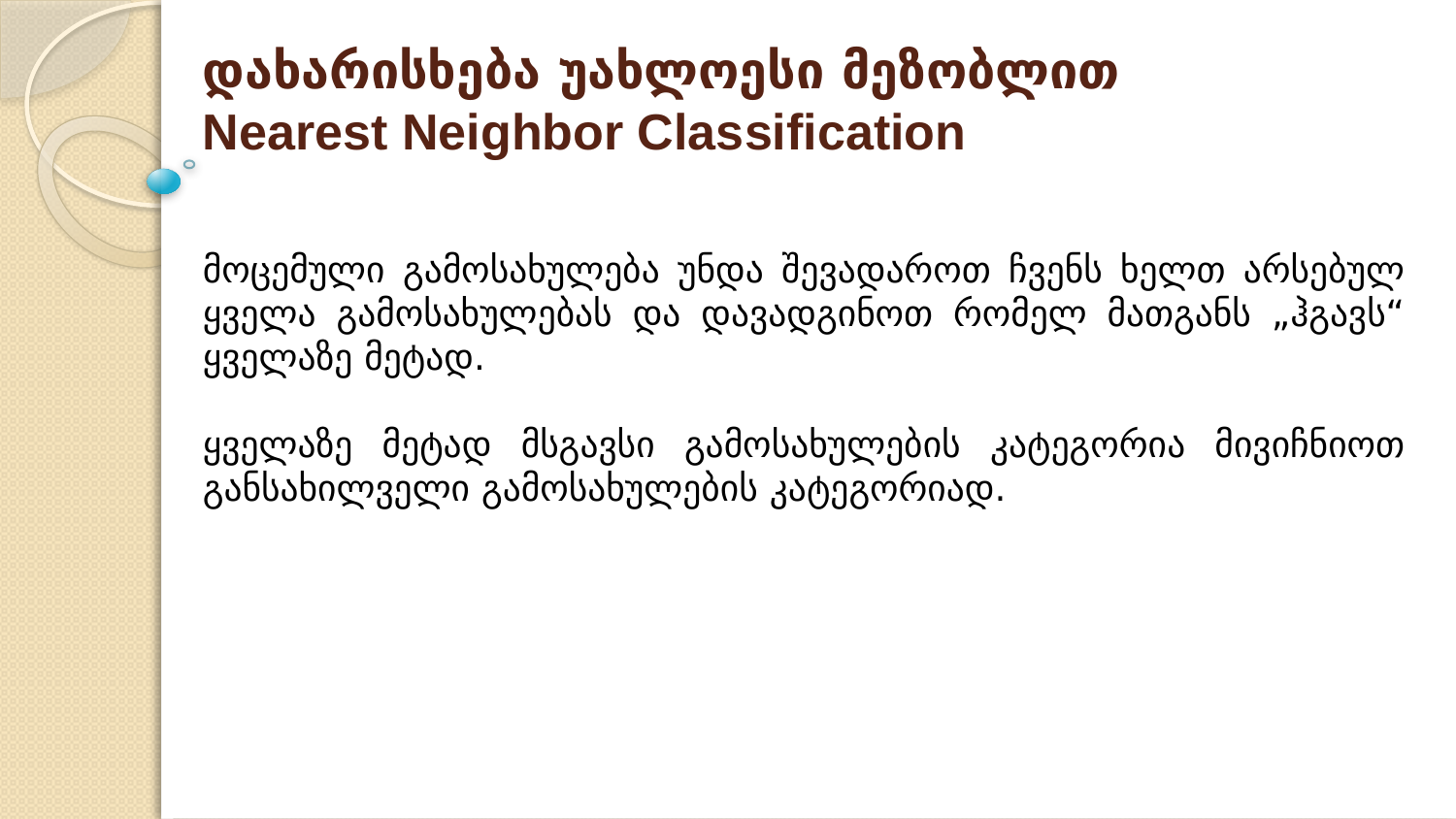

# დახარისხება უახლოესი მეზობლით Nearest Neighbor Classification
მოცემული გამოსახულება უნდა შევადაროთ ჩვენს ხელთ არსებულ ყველა გამოსახულებას და დავადგინოთ რომელ მათგანს „ჰგავს“ ყველაზე მეტად.

ყველაზე მეტად მსგავსი გამოსახულების კატეგორია მივიჩნიოთ განსახილველი გამოსახულების კატეგორიად.